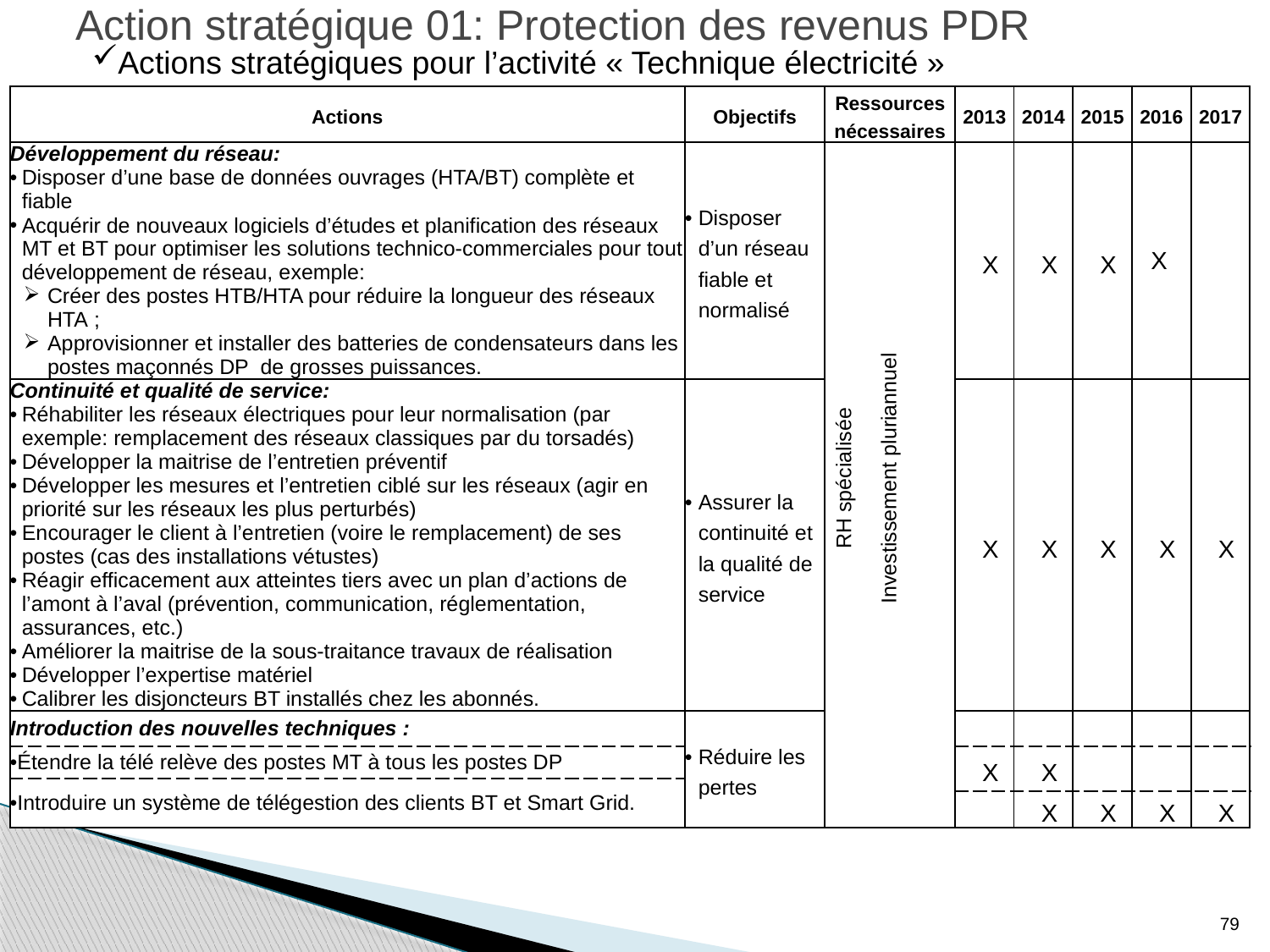

# Action stratégique 01: Protection des revenus PDR
Actions stratégiques pour l’activité « Technique électricité »
| Actions | Objectifs | Ressources nécessaires | 2013 | 2014 | 2015 | 2016 | 2017 |
| --- | --- | --- | --- | --- | --- | --- | --- |
| Développement du réseau: Disposer d’une base de données ouvrages (HTA/BT) complète et fiable Acquérir de nouveaux logiciels d’études et planification des réseaux MT et BT pour optimiser les solutions technico-commerciales pour tout développement de réseau, exemple: Créer des postes HTB/HTA pour réduire la longueur des réseaux HTA ; Approvisionner et installer des batteries de condensateurs dans les postes maçonnés DP de grosses puissances. | Disposer d’un réseau fiable et normalisé | RH spécialisée Investissement pluriannuel | X | X | X | X |  |
| Continuité et qualité de service: Réhabiliter les réseaux électriques pour leur normalisation (par exemple: remplacement des réseaux classiques par du torsadés) Développer la maitrise de l’entretien préventif Développer les mesures et l’entretien ciblé sur les réseaux (agir en priorité sur les réseaux les plus perturbés) Encourager le client à l’entretien (voire le remplacement) de ses postes (cas des installations vétustes) Réagir efficacement aux atteintes tiers avec un plan d’actions de l’amont à l’aval (prévention, communication, réglementation, assurances, etc.) Améliorer la maitrise de la sous-traitance travaux de réalisation Développer l’expertise matériel Calibrer les disjoncteurs BT installés chez les abonnés. | Assurer la continuité et la qualité de service |  | X | X | X | X | X |
| Introduction des nouvelles techniques : | Réduire les pertes |  |  |  |  |  |  |
| Étendre la télé relève des postes MT à tous les postes DP |  |  | X | X |  |  |  |
| Introduire un système de télégestion des clients BT et Smart Grid. |  |  |  |  |  |  |  |
|  |  |  |  | X | X | X | X |
79